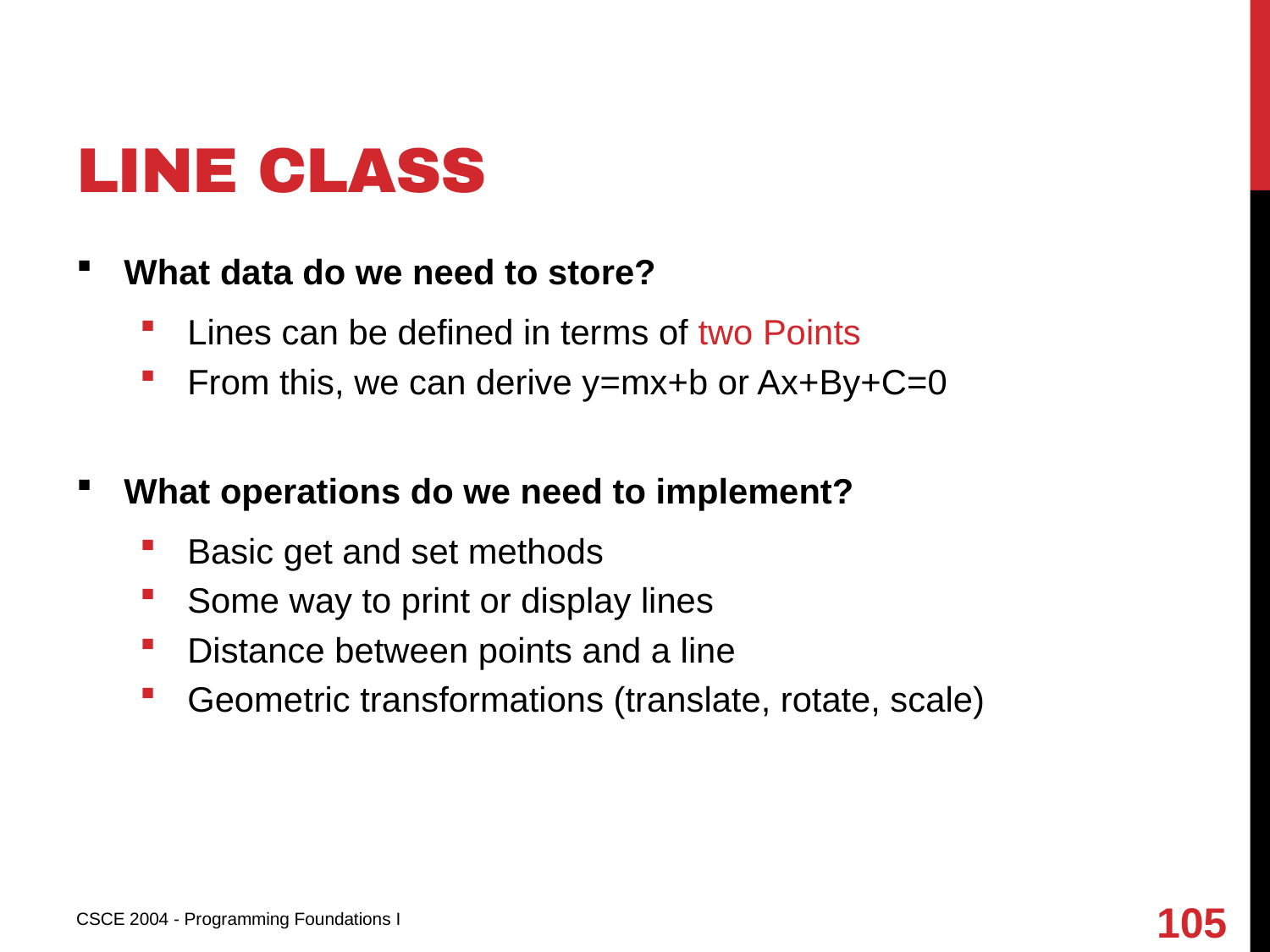

# Line class
What data do we need to store?
Lines can be defined in terms of two Points
From this, we can derive y=mx+b or Ax+By+C=0

What operations do we need to implement?
Basic get and set methods
Some way to print or display lines
Distance between points and a line
Geometric transformations (translate, rotate, scale)

105
CSCE 2004 - Programming Foundations I